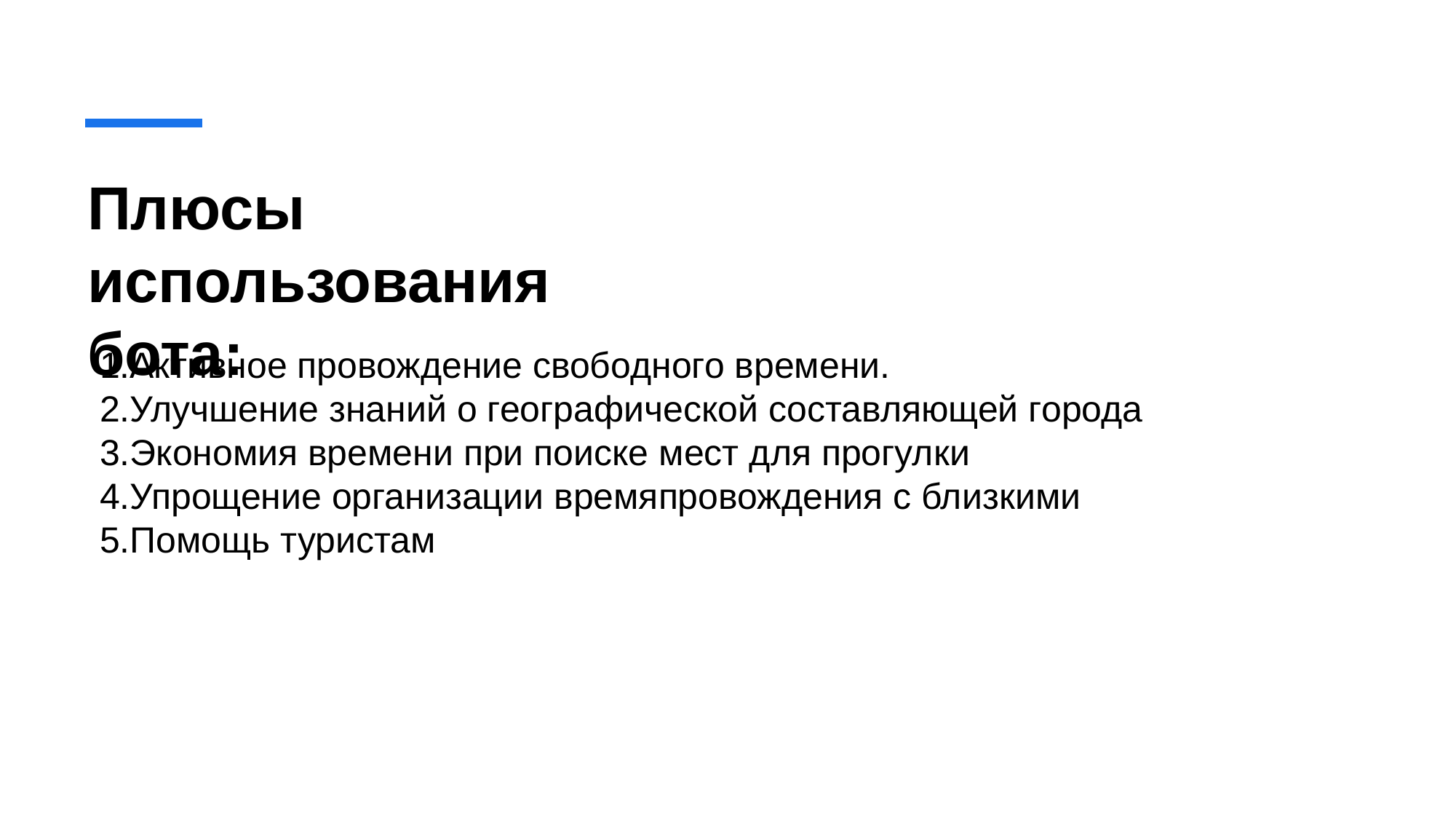

# Плюсы использования бота:

 1.Активное провождение свободного времени.
 2.Улучшение знаний о географической составляющей города
 3.Экономия времени при поиске мест для прогулки
 4.Упрощение организации времяпровождения с близкими
 5.Помощь туристам